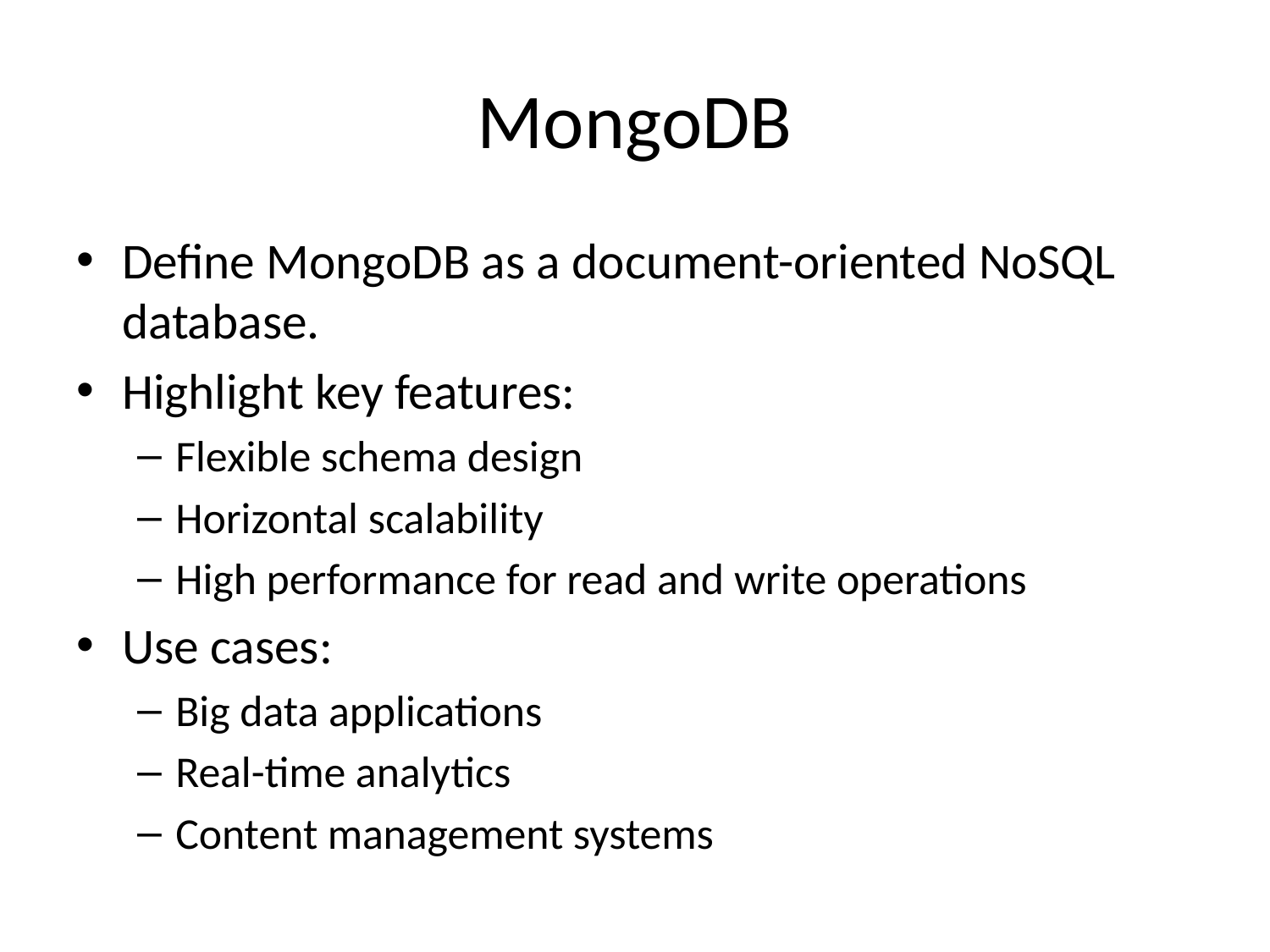

# MongoDB
Define MongoDB as a document-oriented NoSQL database.
Highlight key features:
Flexible schema design
Horizontal scalability
High performance for read and write operations
Use cases:
Big data applications
Real-time analytics
Content management systems